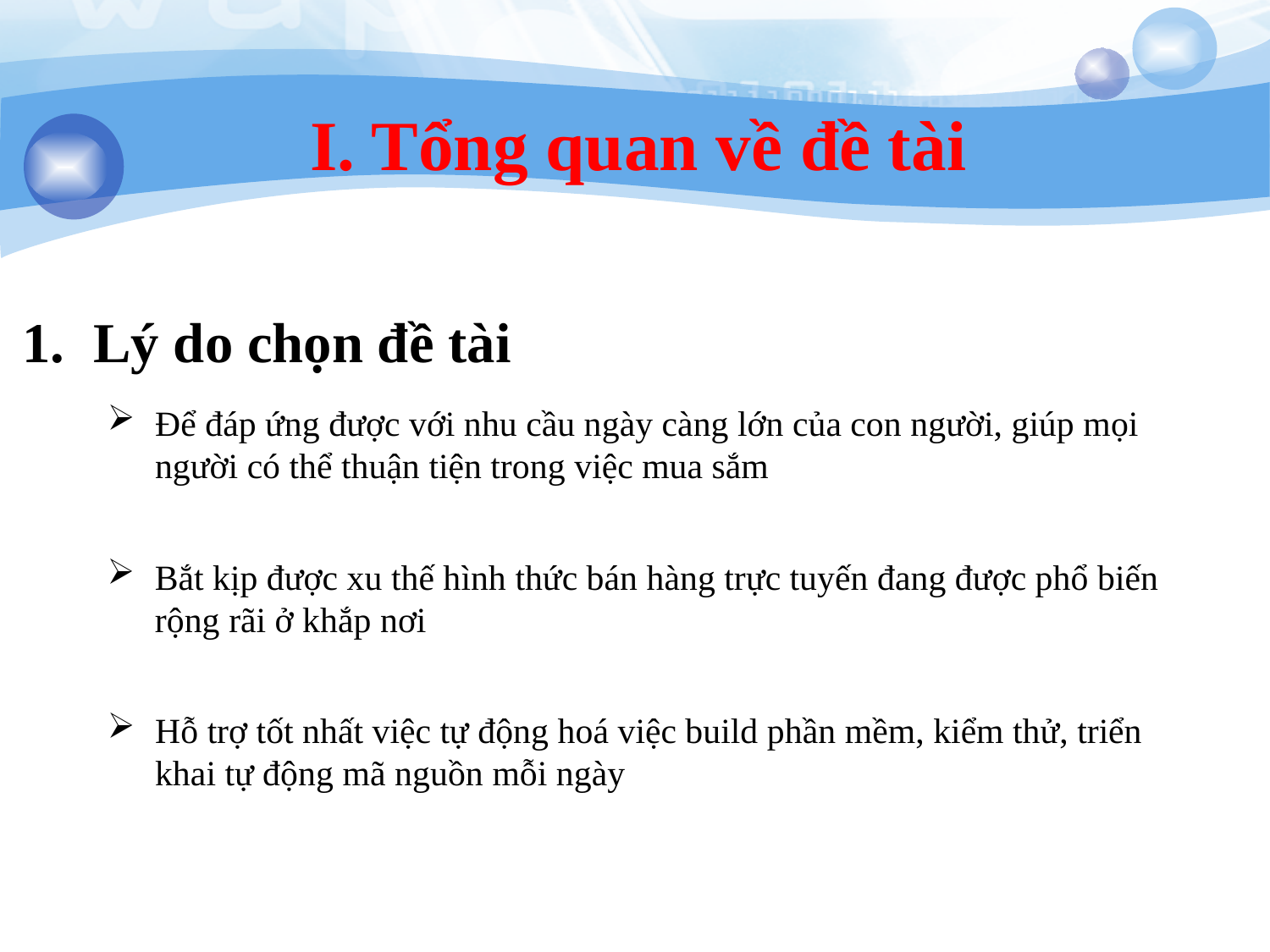

I. Tổng quan về đề tài
Lý do chọn đề tài
Để đáp ứng được với nhu cầu ngày càng lớn của con người, giúp mọi người có thể thuận tiện trong việc mua sắm
Bắt kịp được xu thế hình thức bán hàng trực tuyến đang được phổ biến rộng rãi ở khắp nơi
Hỗ trợ tốt nhất việc tự động hoá việc build phần mềm, kiểm thử, triển khai tự động mã nguồn mỗi ngày